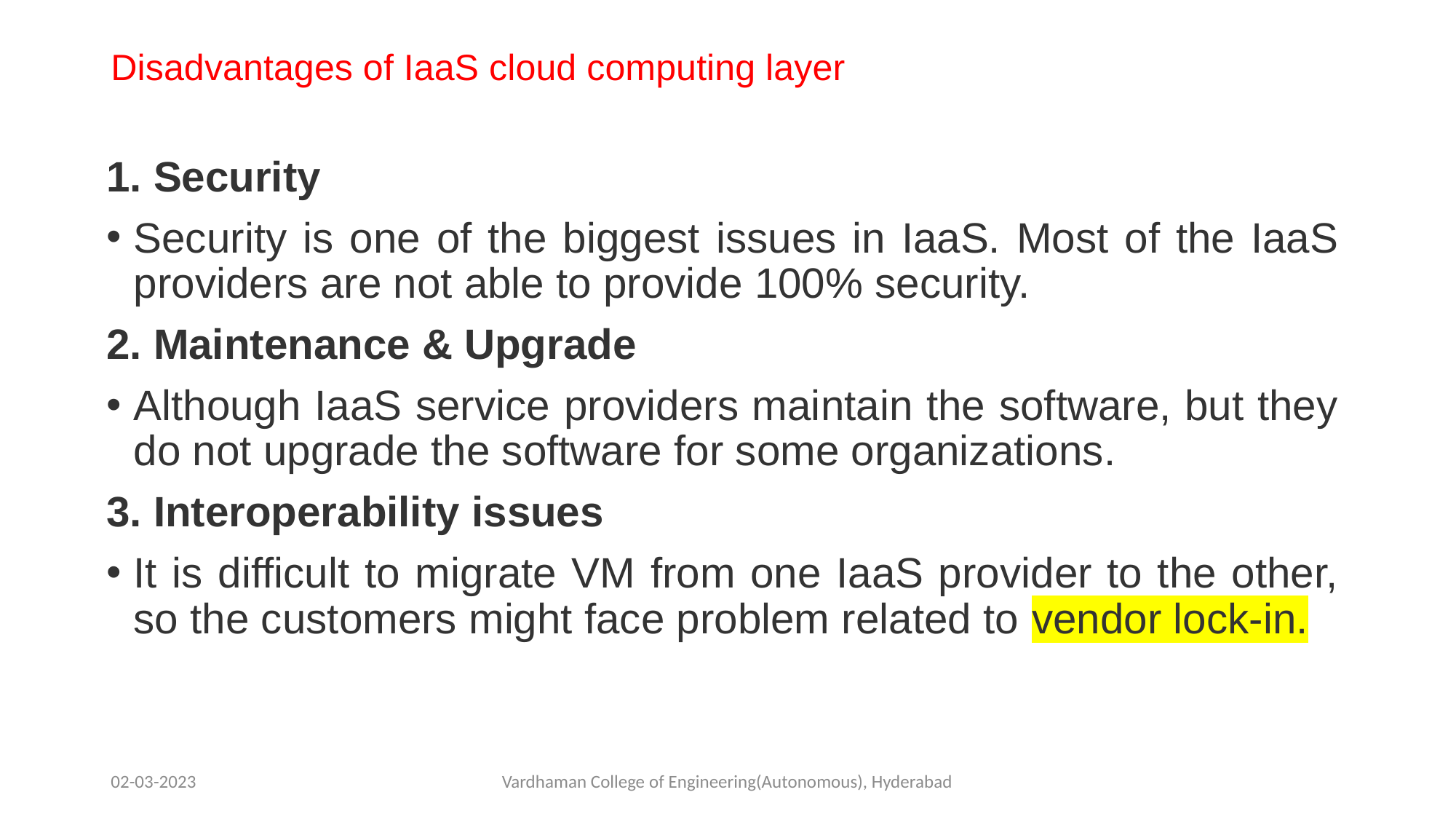

# Disadvantages of IaaS cloud computing layer
1. Security
Security is one of the biggest issues in IaaS. Most of the IaaS providers are not able to provide 100% security.
2. Maintenance & Upgrade
Although IaaS service providers maintain the software, but they do not upgrade the software for some organizations.
3. Interoperability issues
It is difficult to migrate VM from one IaaS provider to the other, so the customers might face problem related to vendor lock-in.

02-03-2023
Vardhaman College of Engineering(Autonomous), Hyderabad